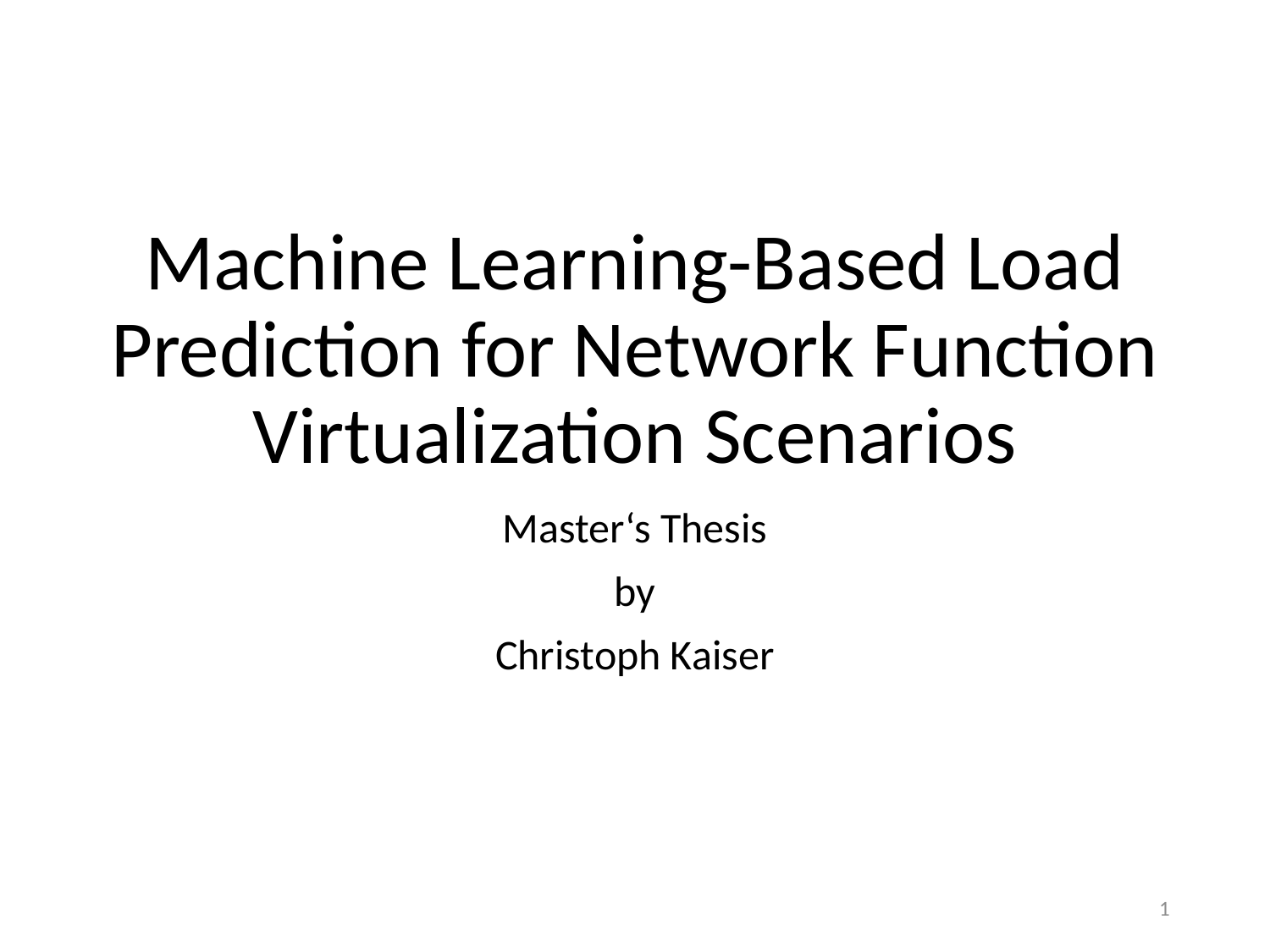

# Machine Learning-Based Load Prediction for Network Function Virtualization Scenarios
Master‘s Thesis
by
Christoph Kaiser
1